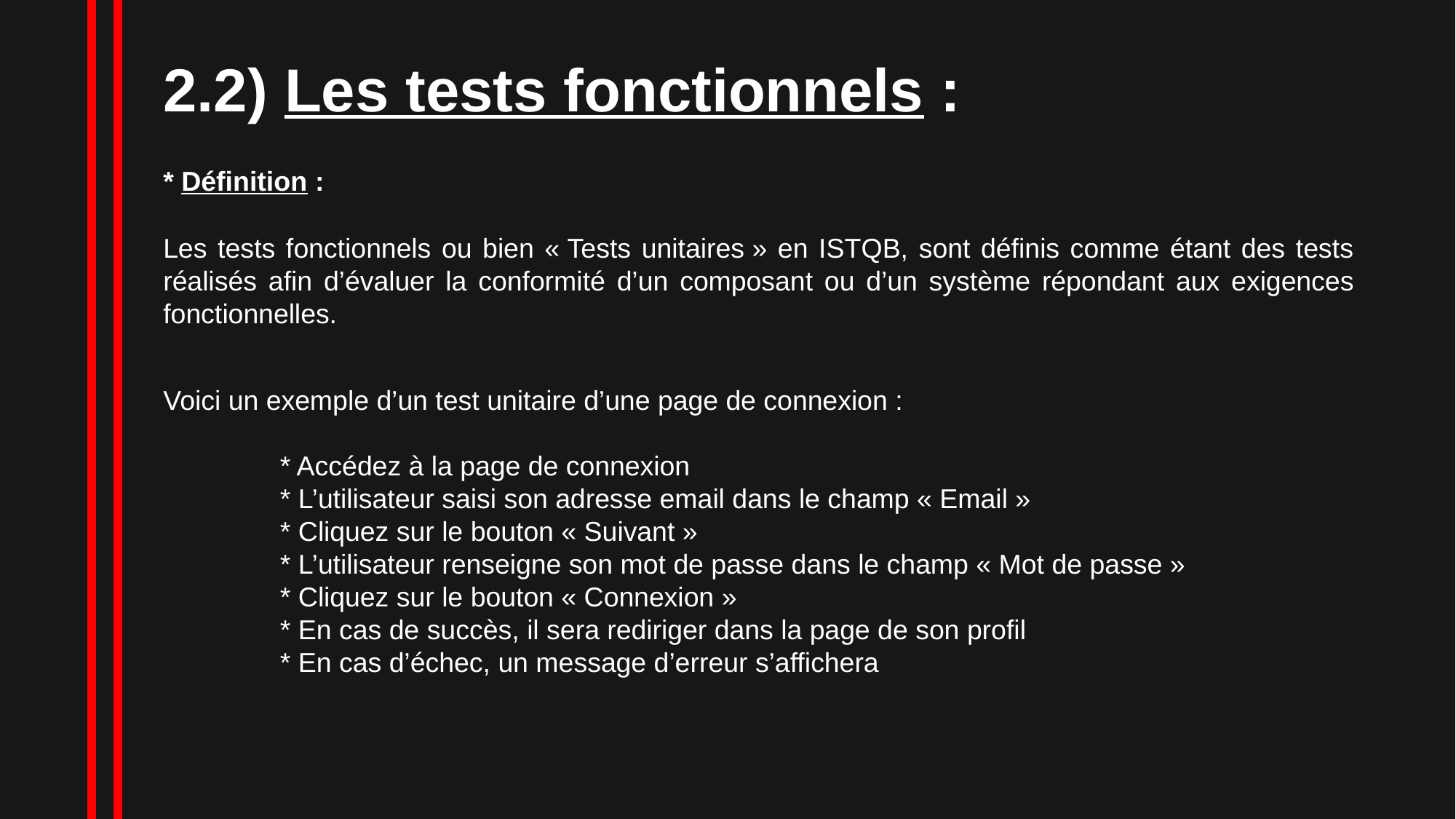

2.2) Les tests fonctionnels :
* Définition :

Les tests fonctionnels ou bien « Tests unitaires » en ISTQB, sont définis comme étant des tests réalisés afin d’évaluer la conformité d’un composant ou d’un système répondant aux exigences fonctionnelles.
Voici un exemple d’un test unitaire d’une page de connexion :

     	 * Accédez à la page de connexion
     	 * L’utilisateur saisi son adresse email dans le champ « Email »
     	 * Cliquez sur le bouton « Suivant »
    	 * L’utilisateur renseigne son mot de passe dans le champ « Mot de passe »
     	 * Cliquez sur le bouton « Connexion »
     	 * En cas de succès, il sera rediriger dans la page de son profil
     	 * En cas d’échec, un message d’erreur s’affichera